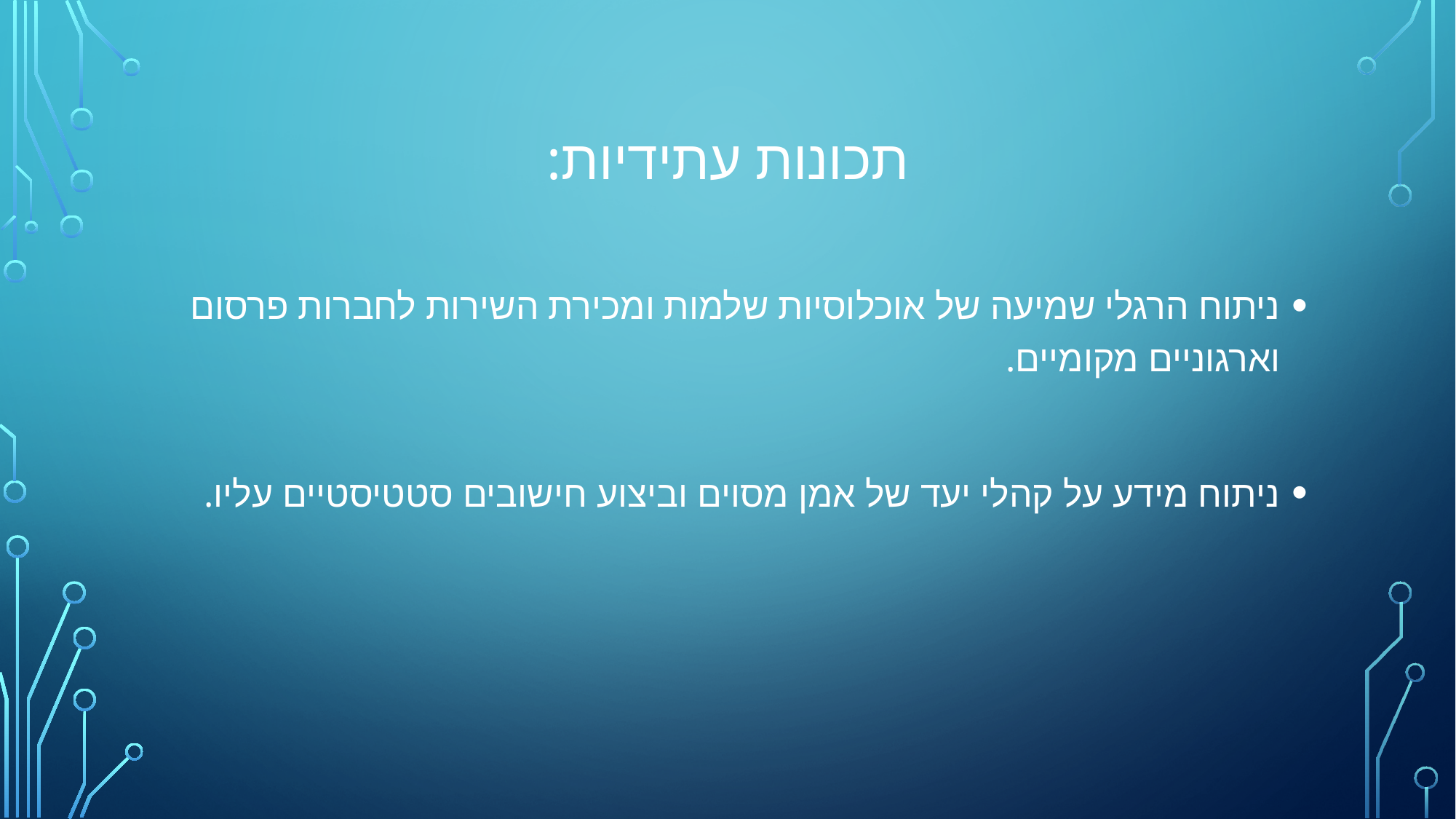

# תכונות עתידיות:
ניתוח הרגלי שמיעה של אוכלוסיות שלמות ומכירת השירות לחברות פרסום וארגוניים מקומיים.

ניתוח מידע על קהלי יעד של אמן מסוים וביצוע חישובים סטטיסטיים עליו.